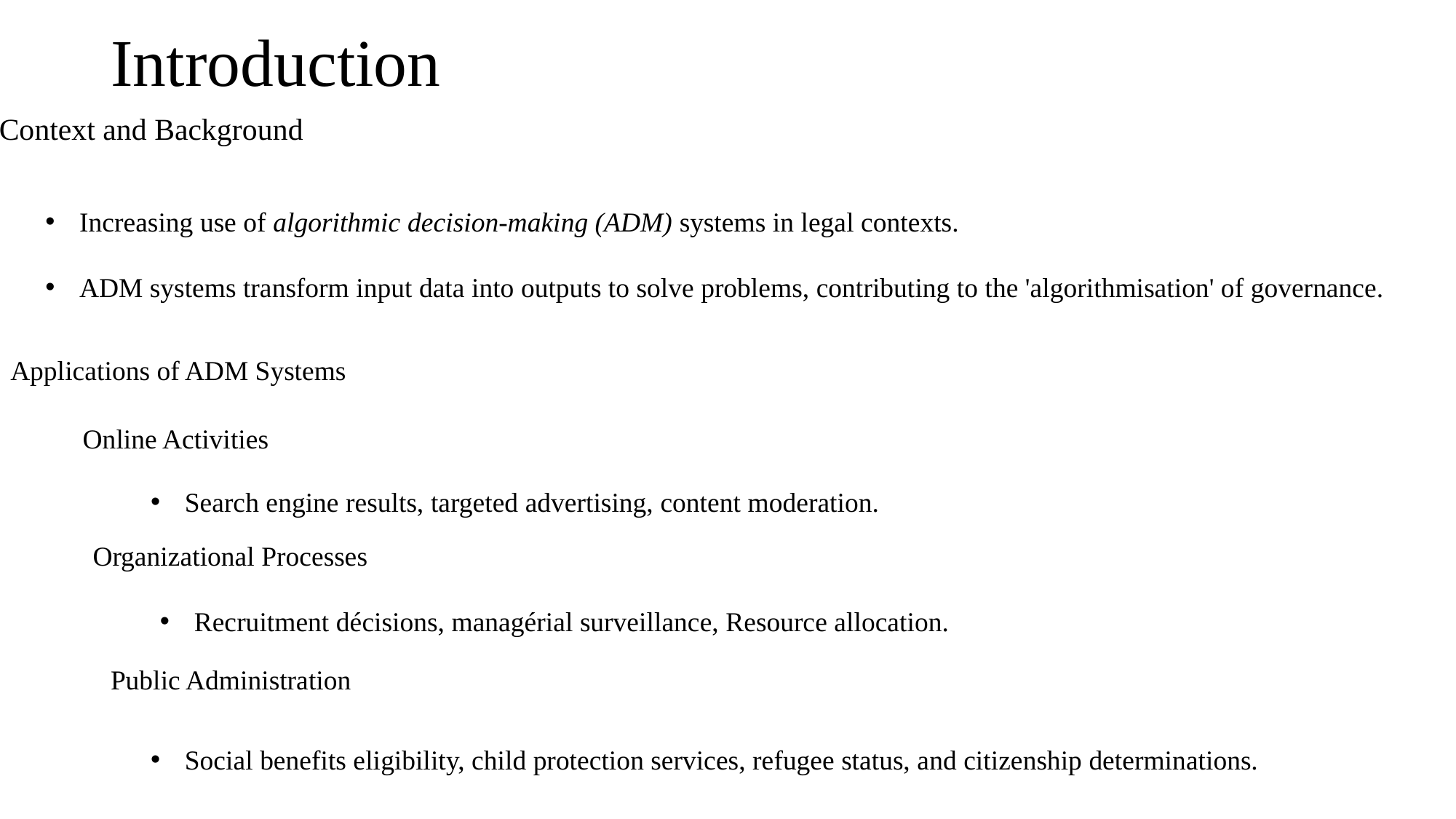

# Introduction
Context and Background
Increasing use of algorithmic decision-making (ADM) systems in legal contexts.
ADM systems transform input data into outputs to solve problems, contributing to the 'algorithmisation' of governance.

Applications of ADM Systems
Online Activities
Search engine results, targeted advertising, content moderation.

Organizational Processes
Recruitment décisions, managérial surveillance, Resource allocation.
Public Administration
Social benefits eligibility, child protection services, refugee status, and citizenship determinations.